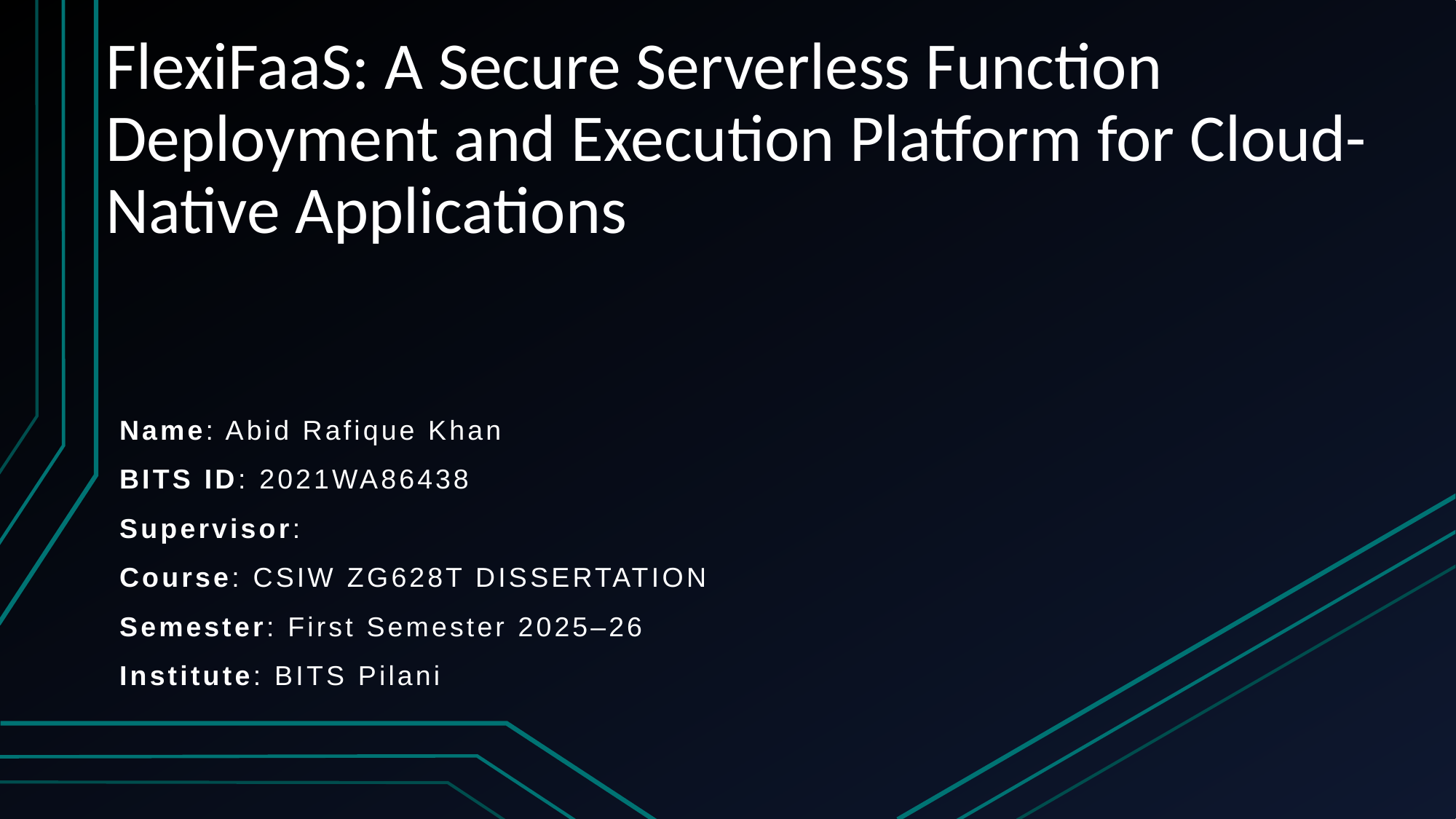

# FlexiFaaS: A Secure Serverless Function Deployment and Execution Platform for Cloud-Native Applications
Name: Abid Rafique Khan
BITS ID: 2021WA86438
Supervisor:
Course: CSIW ZG628T DISSERTATION
Semester: First Semester 2025–26
Institute: BITS Pilani